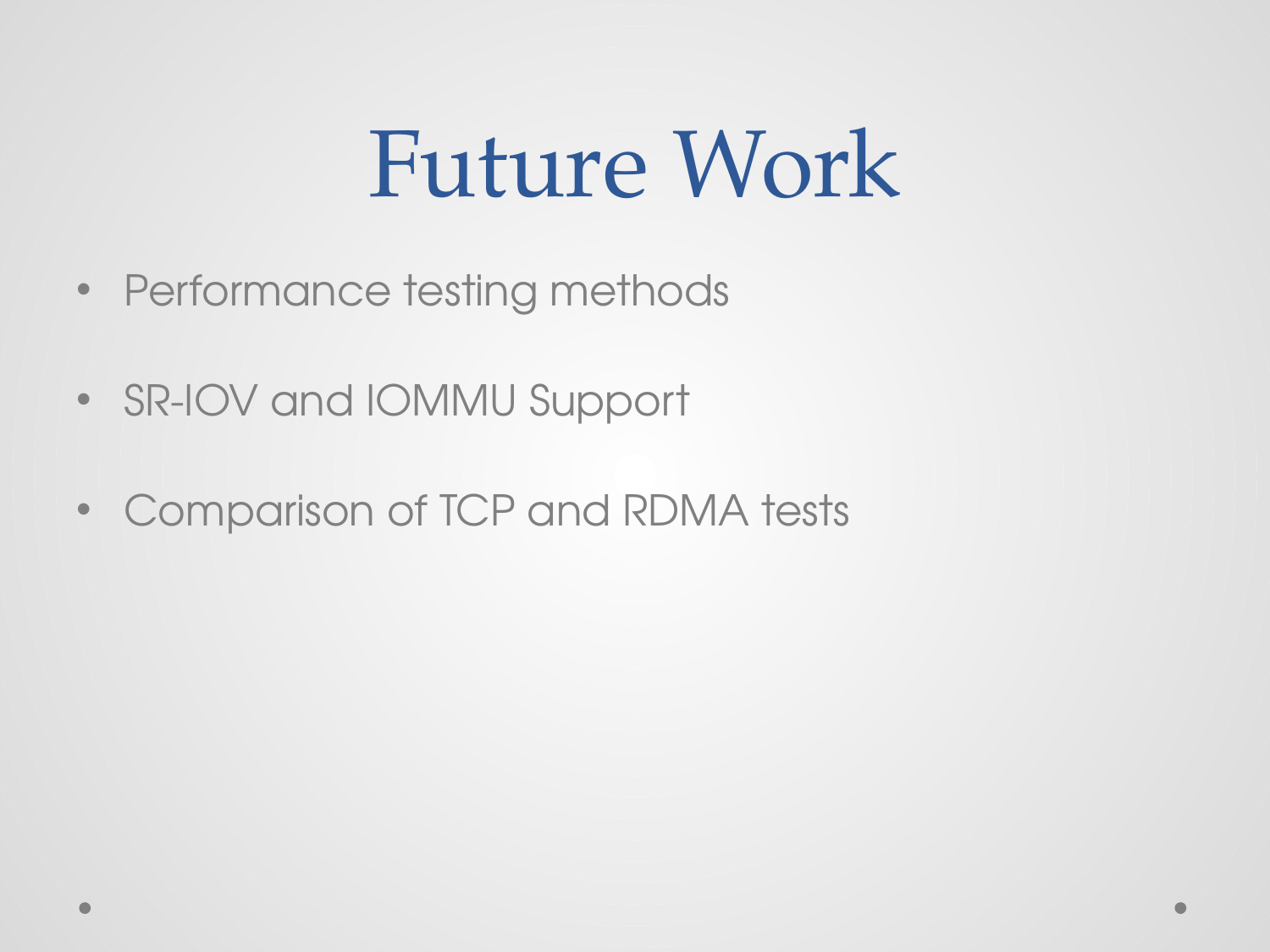

# Future Work
Performance testing methods
SR-IOV and IOMMU Support
Comparison of TCP and RDMA tests